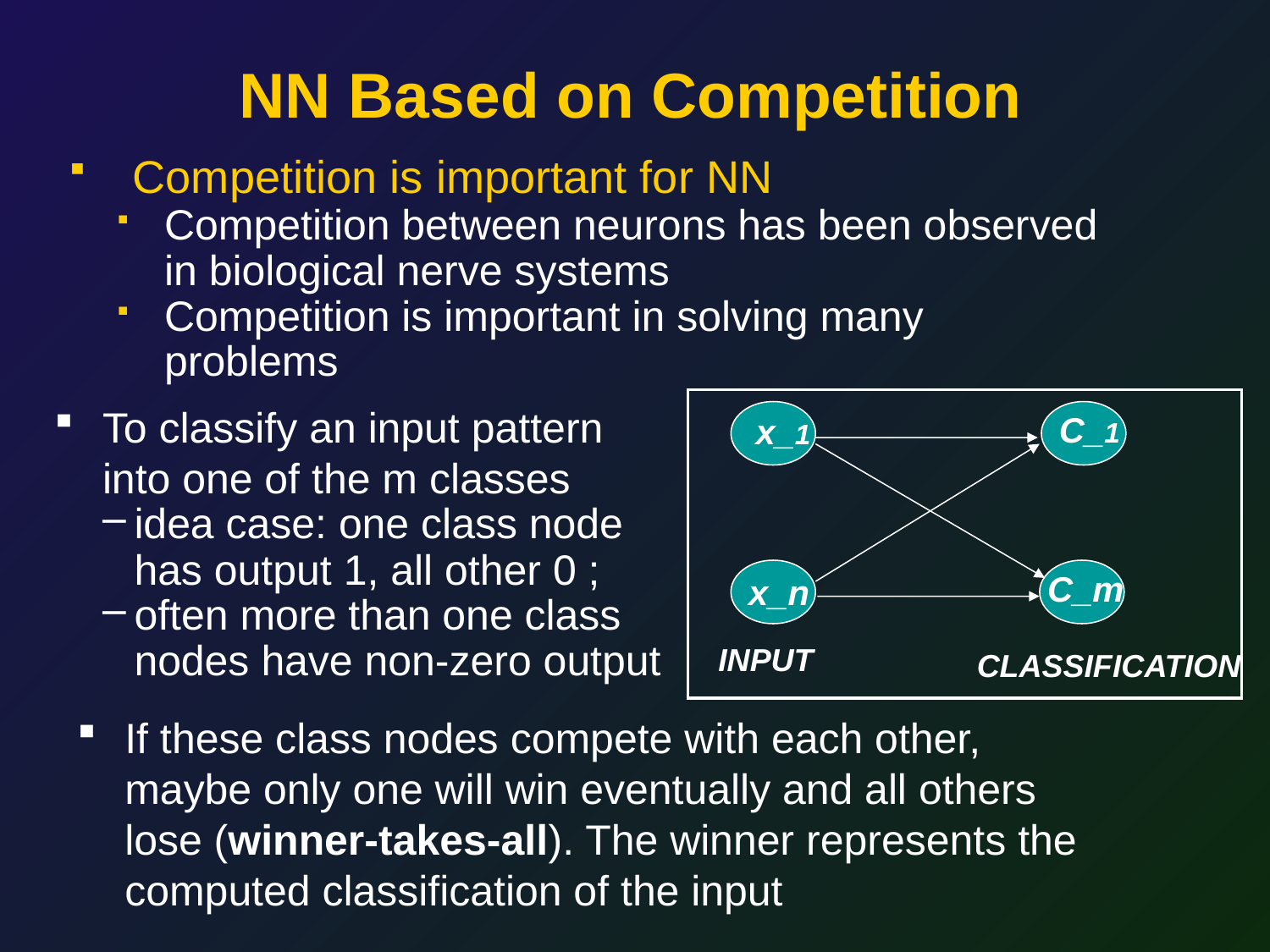

# NN Based on Competition
Competition is important for NN
Competition between neurons has been observed in biological nerve systems
Competition is important in solving many problems

C_1
x_1

C_m

x_n

INPUT
CLASSIFICATION
To classify an input pattern into one of the m classes
idea case: one class node has output 1, all other 0 ;
often more than one class nodes have non-zero output
If these class nodes compete with each other, maybe only one will win eventually and all others lose (winner-takes-all). The winner represents the computed classification of the input